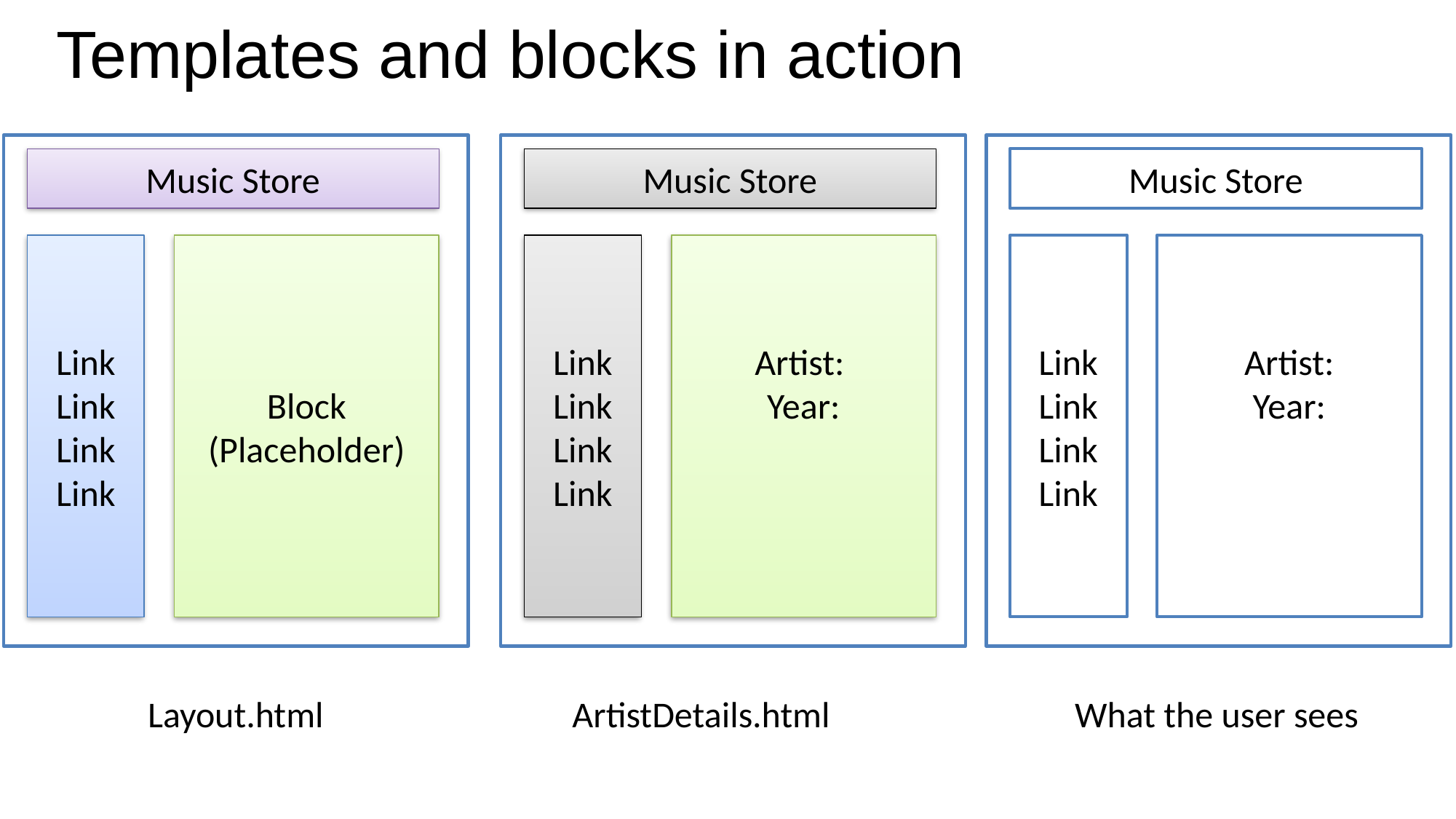

# Templates and blocks in action

Music Store
Music Store
Music Store
Block
(Placeholder)
Artist:
Year:

Artist:
Year:

Link
Link
Link
Link
Link
Link
Link
Link
Link
Link
Link
Link
Layout.html
ArtistDetails.html
What the user sees